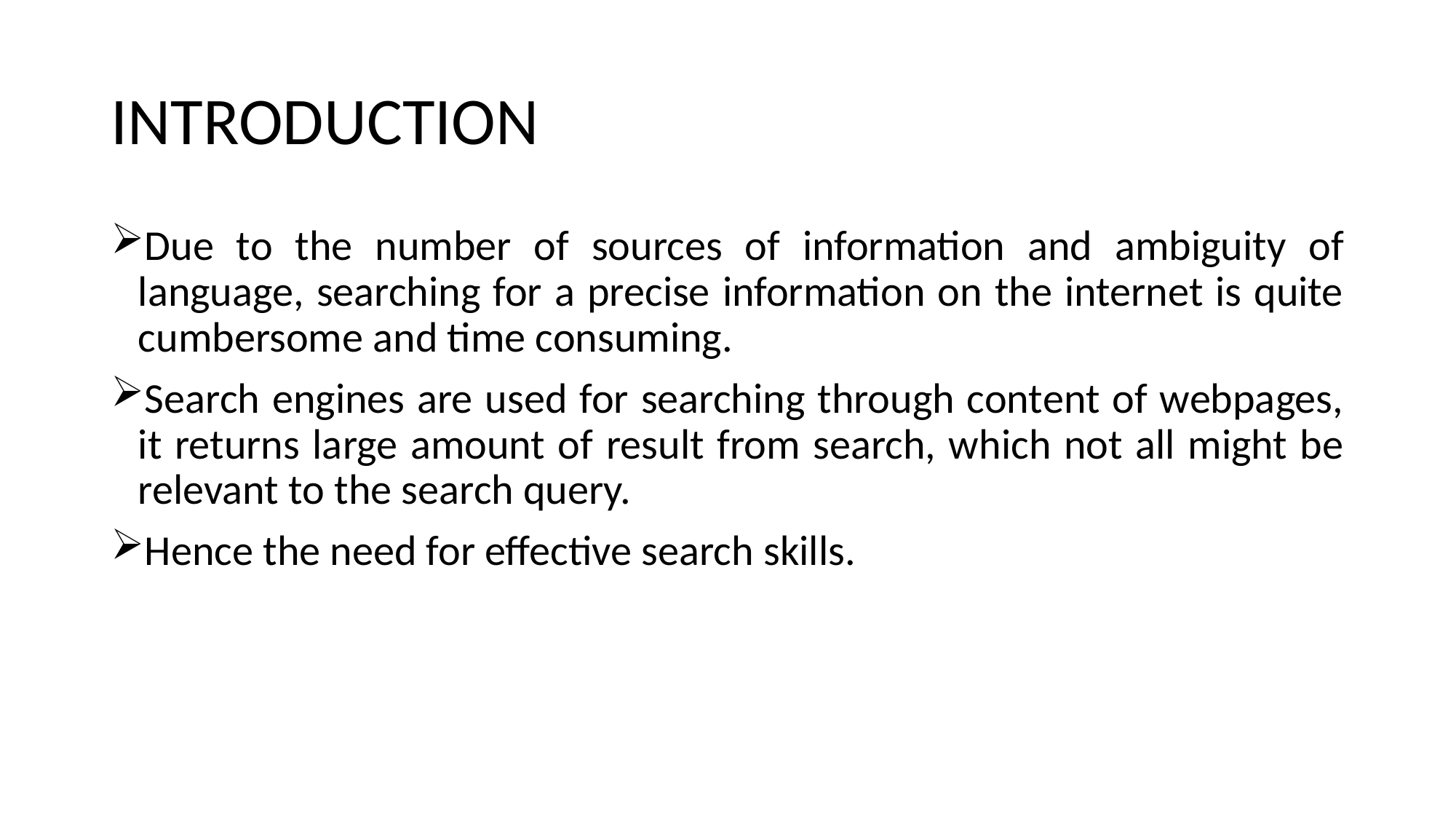

# INTRODUCTION
Due to the number of sources of information and ambiguity of language, searching for a precise information on the internet is quite cumbersome and time consuming.
Search engines are used for searching through content of webpages, it returns large amount of result from search, which not all might be relevant to the search query.
Hence the need for effective search skills.